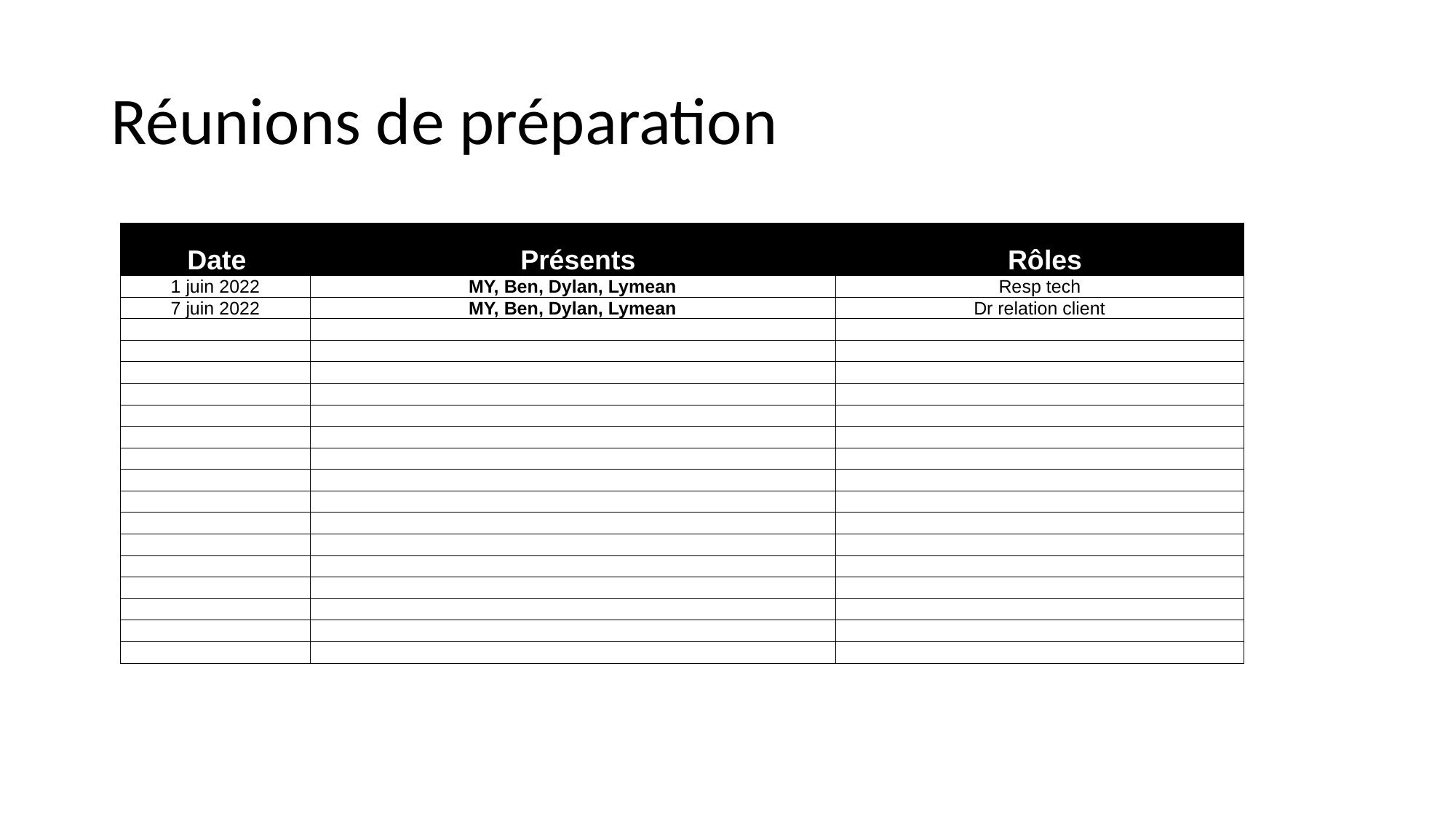

# Réunions de préparation
| Date | Présents | Rôles |
| --- | --- | --- |
| 1 juin 2022 | MY, Ben, Dylan, Lymean | Resp tech |
| 7 juin 2022 | MY, Ben, Dylan, Lymean | Dr relation client |
|  |  |  |
|  |  |  |
|  |  |  |
|  |  |  |
|  |  |  |
|  |  |  |
|  |  |  |
|  |  |  |
|  |  |  |
|  |  |  |
|  |  |  |
|  |  |  |
|  |  |  |
|  |  |  |
|  |  |  |
|  |  |  |